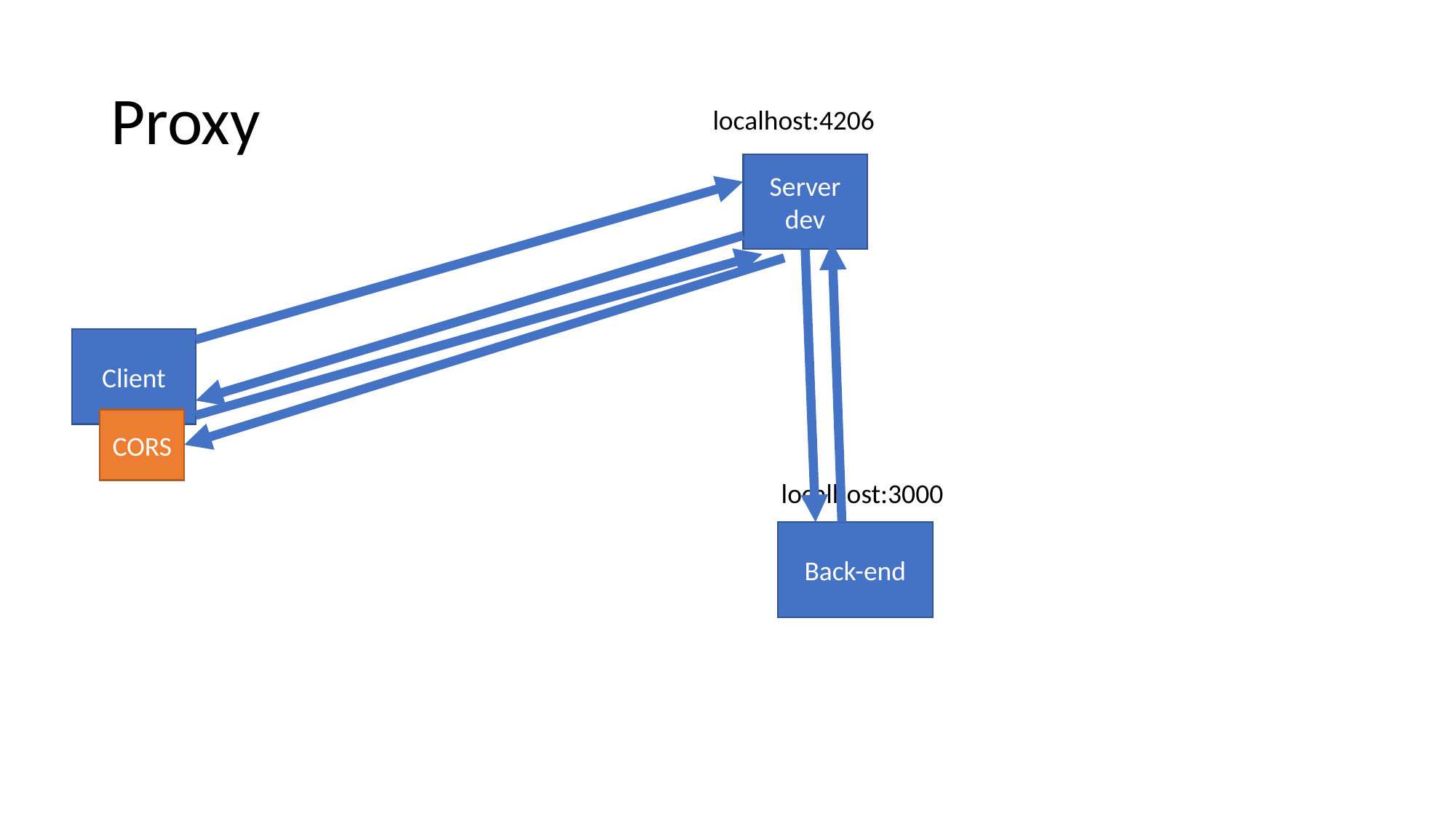

# Proxy
localhost:4206
Server dev
Client
CORS
localhost:3000
Back-end